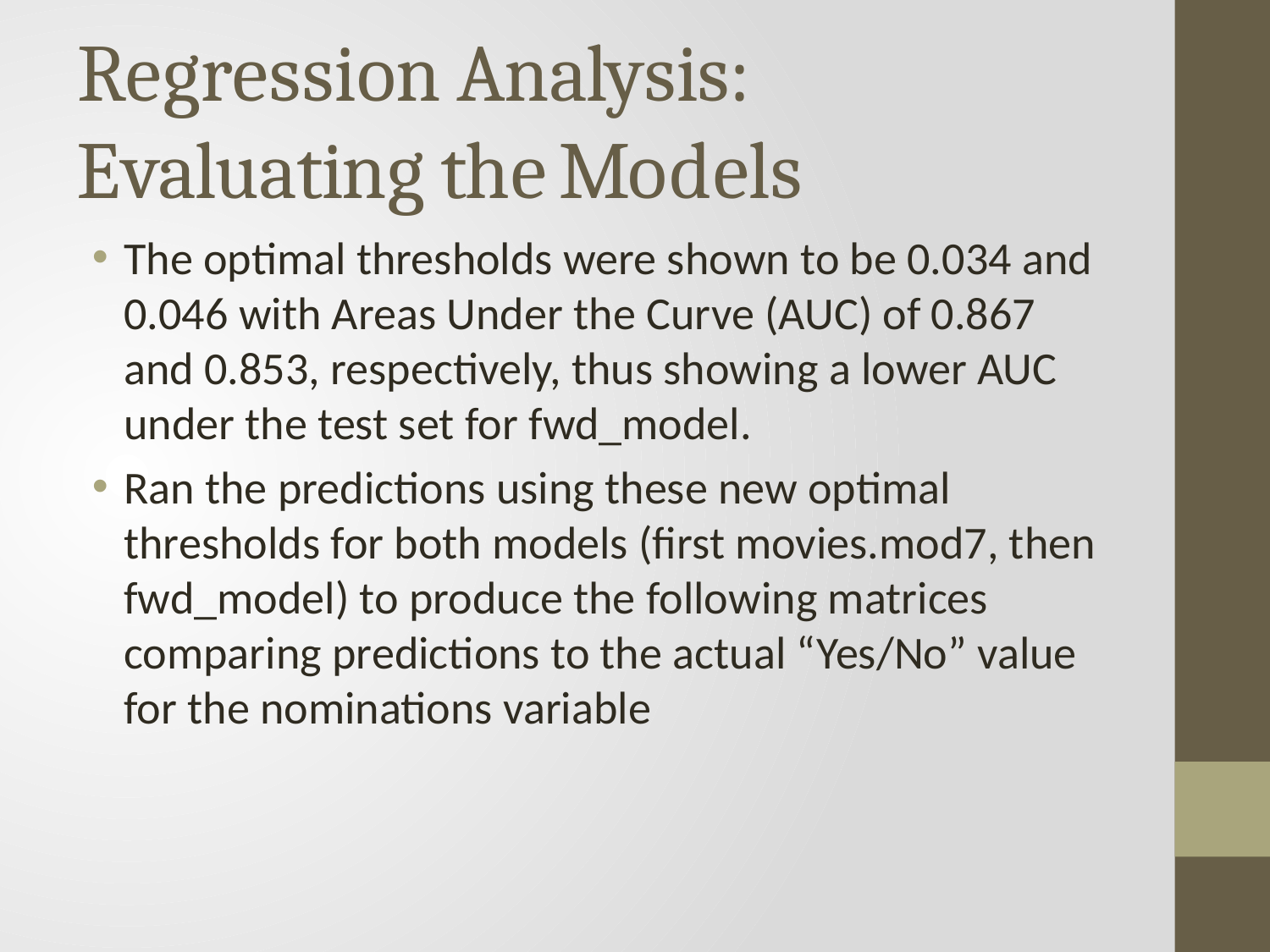

# Regression Analysis: Evaluating the Models
The optimal thresholds were shown to be 0.034 and 0.046 with Areas Under the Curve (AUC) of 0.867 and 0.853, respectively, thus showing a lower AUC under the test set for fwd_model.
Ran the predictions using these new optimal thresholds for both models (first movies.mod7, then fwd_model) to produce the following matrices comparing predictions to the actual “Yes/No” value for the nominations variable